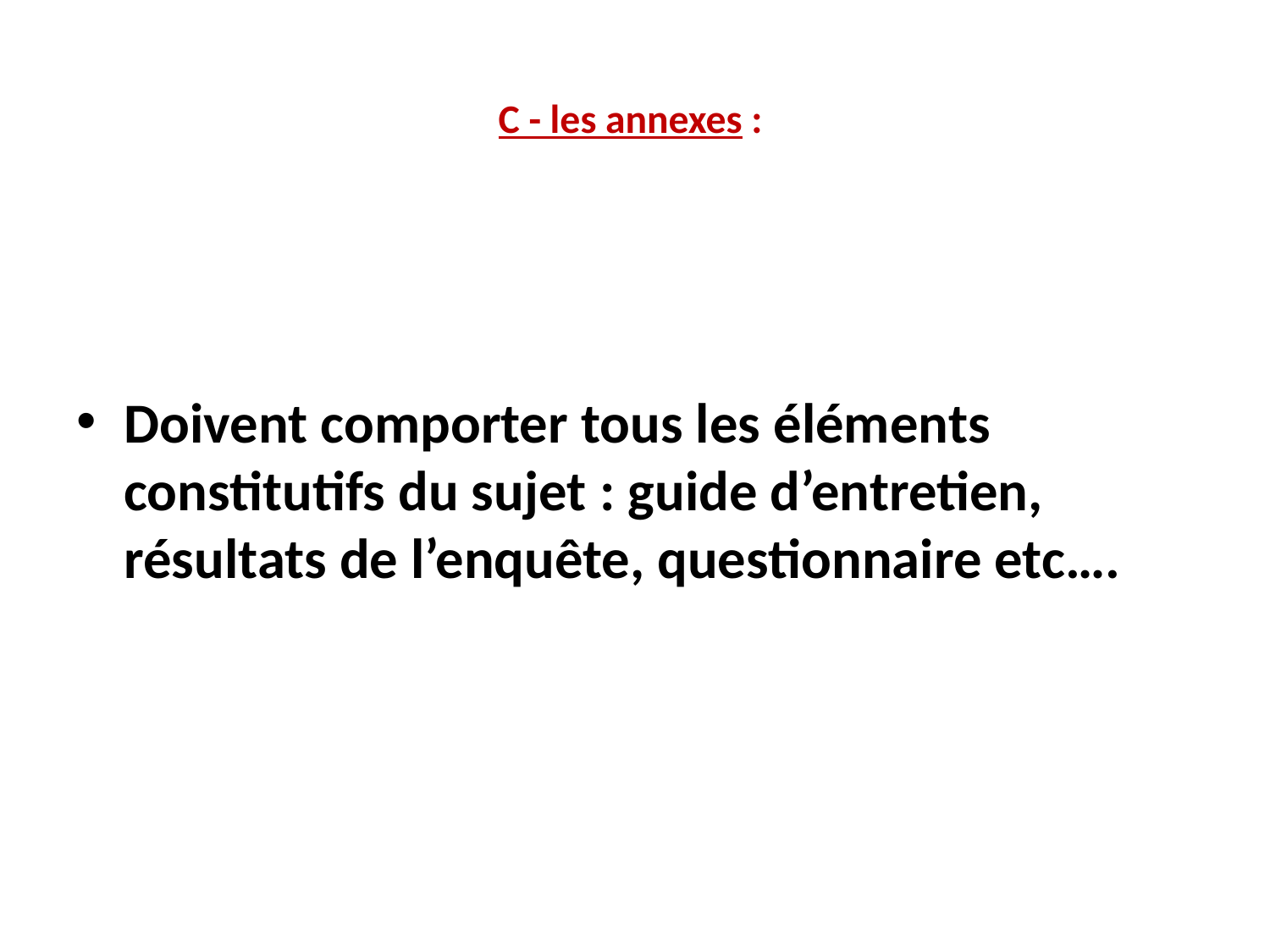

# C - les annexes :

Doivent comporter tous les éléments constitutifs du sujet : guide d’entretien, résultats de l’enquête, questionnaire etc….